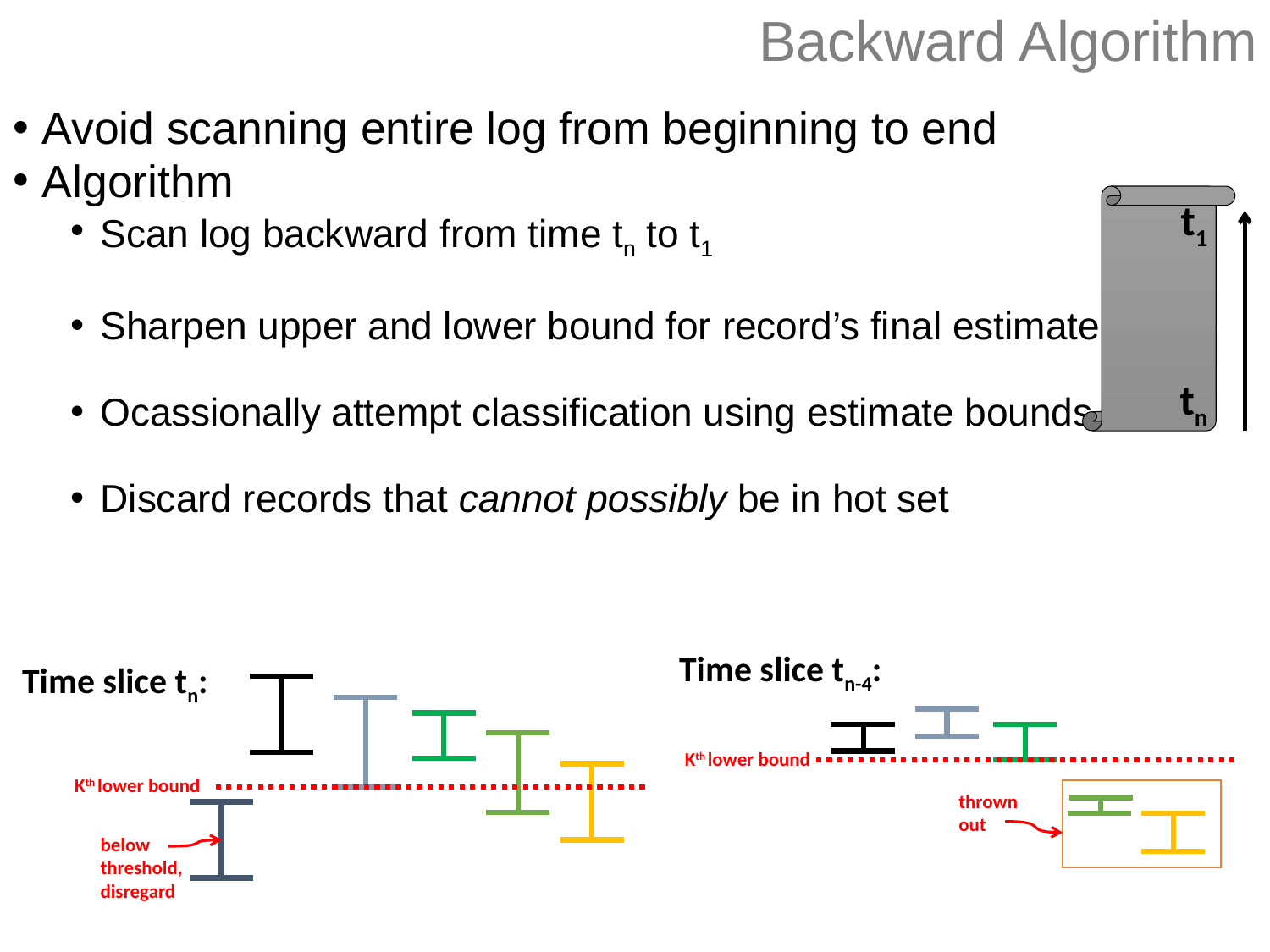

# Backward Algorithm
Avoid scanning entire log from beginning to end
Algorithm
Scan log backward from time tn to t1

Sharpen upper and lower bound for record’s final estimate
Ocassionally attempt classification using estimate bounds
Discard records that cannot possibly be in hot set

t1
tn
Time slice tn-4:
Time slice tn:
Kth lower bound
Kth lower bound

thrown
out
below threshold,
disregard